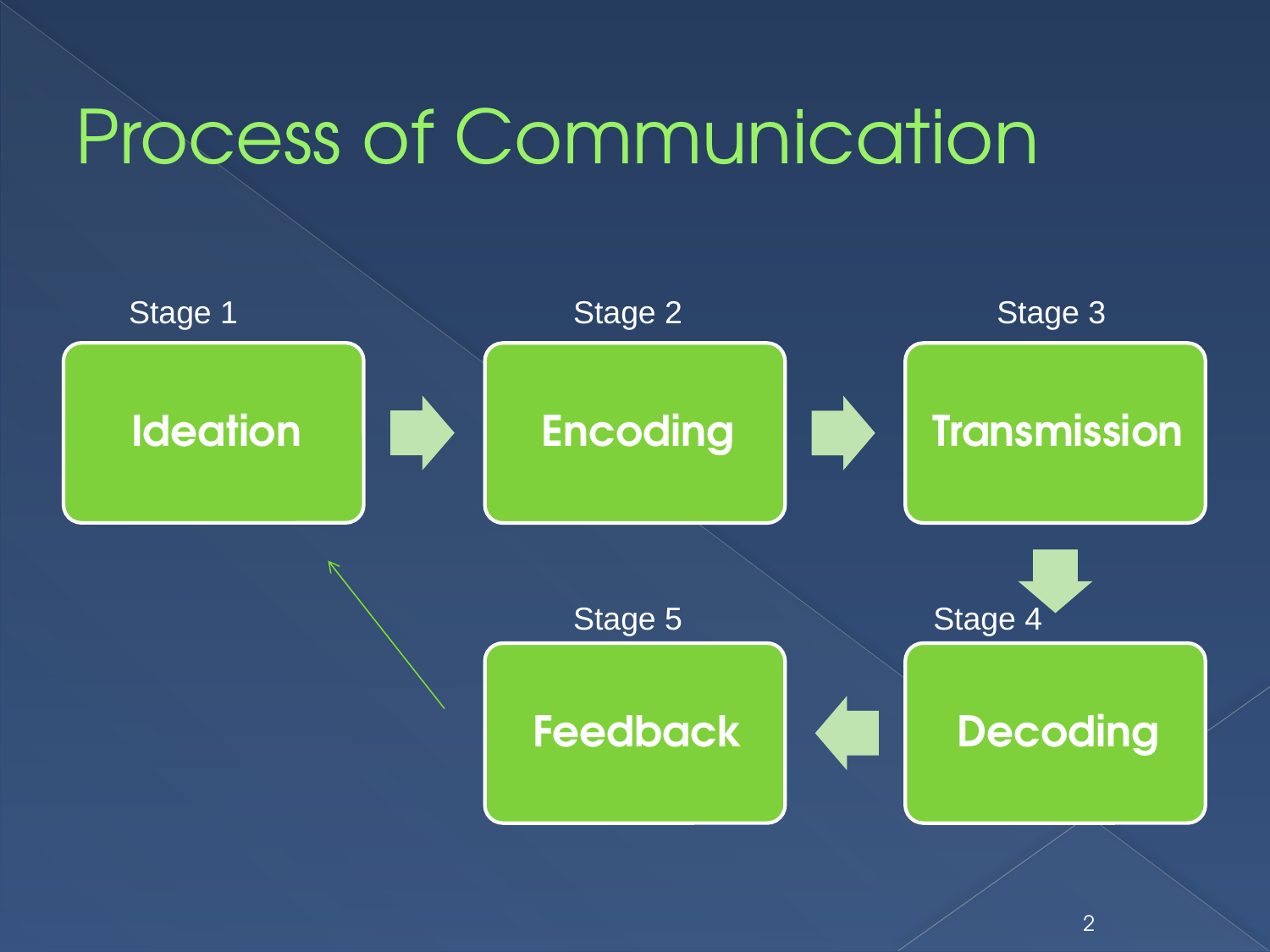

# Process of Communication
Ideation

Encoding

Transmission

Decoding

Feedback
Stage 1
Stage 2
Stage 3
Stage 5
Stage 4
2